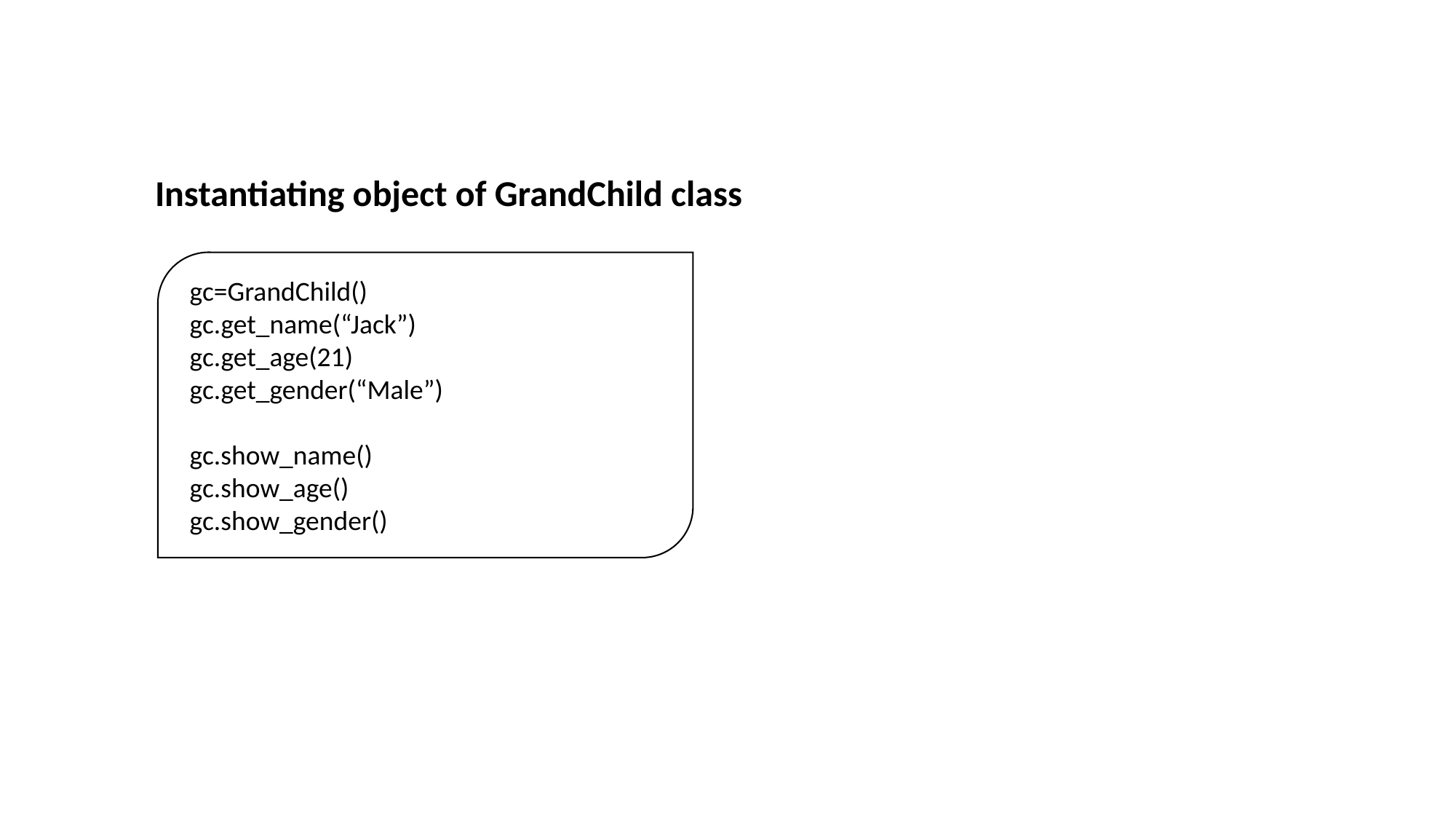

Instantiating object of GrandChild class
 gc=GrandChild()
 gc.get_name(“Jack”)
 gc.get_age(21)
 gc.get_gender(“Male”)

 gc.show_name()
 gc.show_age()
 gc.show_gender()